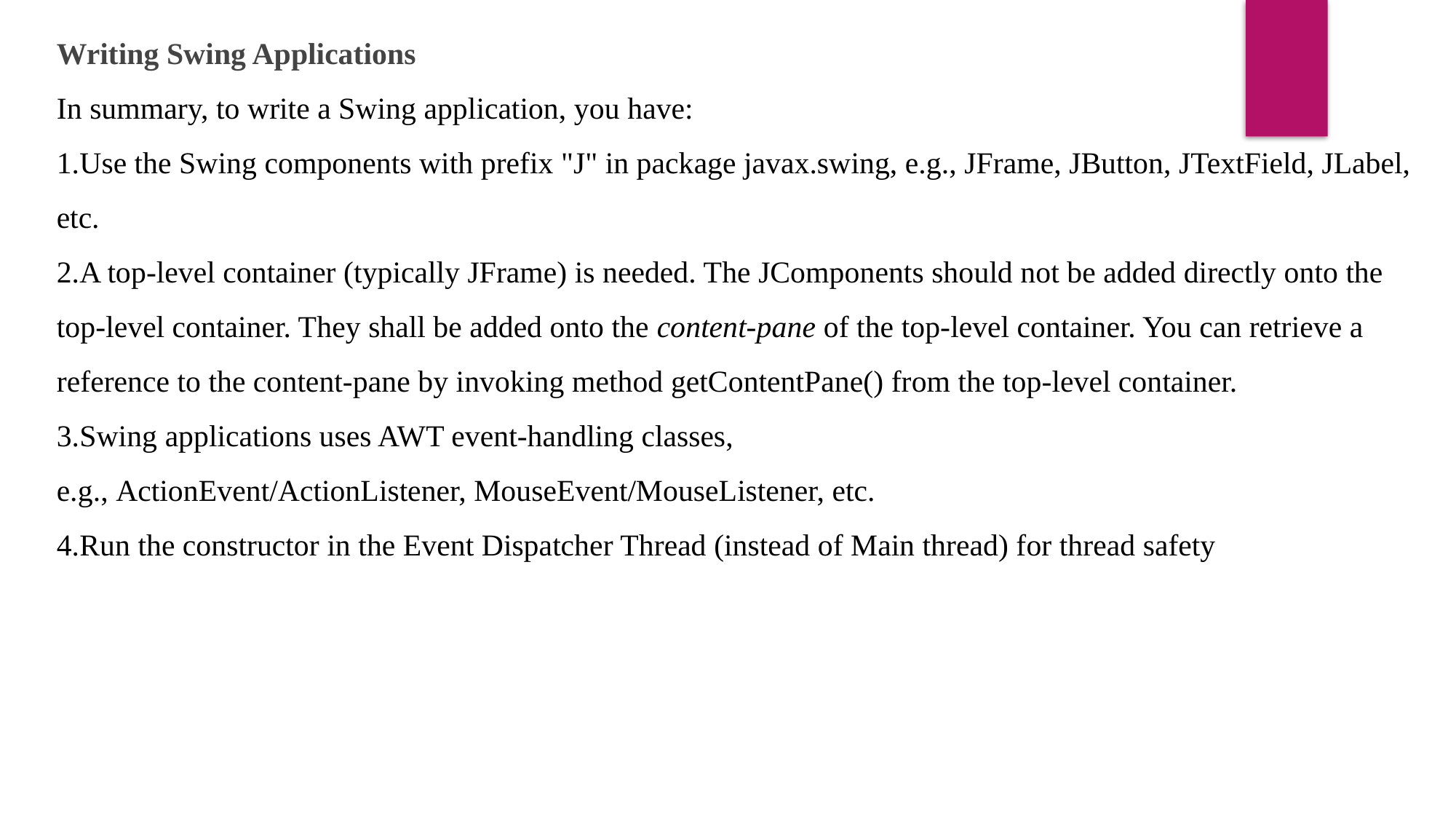

Writing Swing Applications
In summary, to write a Swing application, you have:
Use the Swing components with prefix "J" in package javax.swing, e.g., JFrame, JButton, JTextField, JLabel, etc.
A top-level container (typically JFrame) is needed. The JComponents should not be added directly onto the top-level container. They shall be added onto the content-pane of the top-level container. You can retrieve a reference to the content-pane by invoking method getContentPane() from the top-level container.
Swing applications uses AWT event-handling classes, e.g., ActionEvent/ActionListener, MouseEvent/MouseListener, etc.
Run the constructor in the Event Dispatcher Thread (instead of Main thread) for thread safety